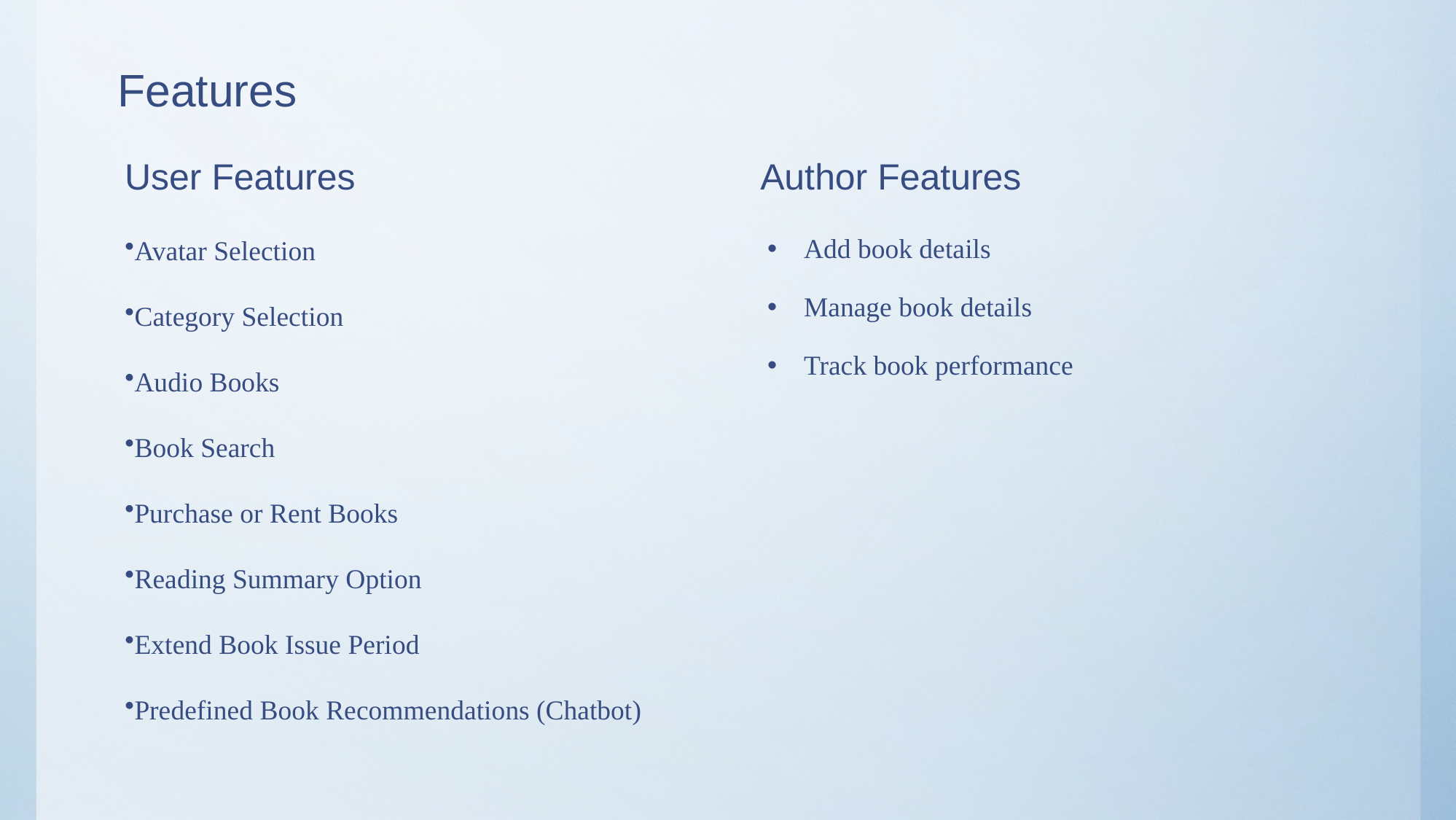

# Features
User Features
Author Features

Avatar Selection

Category Selection

Audio Books

Book Search

Purchase or Rent Books

Reading Summary Option

Extend Book Issue Period

Predefined Book Recommendations (Chatbot)
Add book details
Manage book details
Track book performance